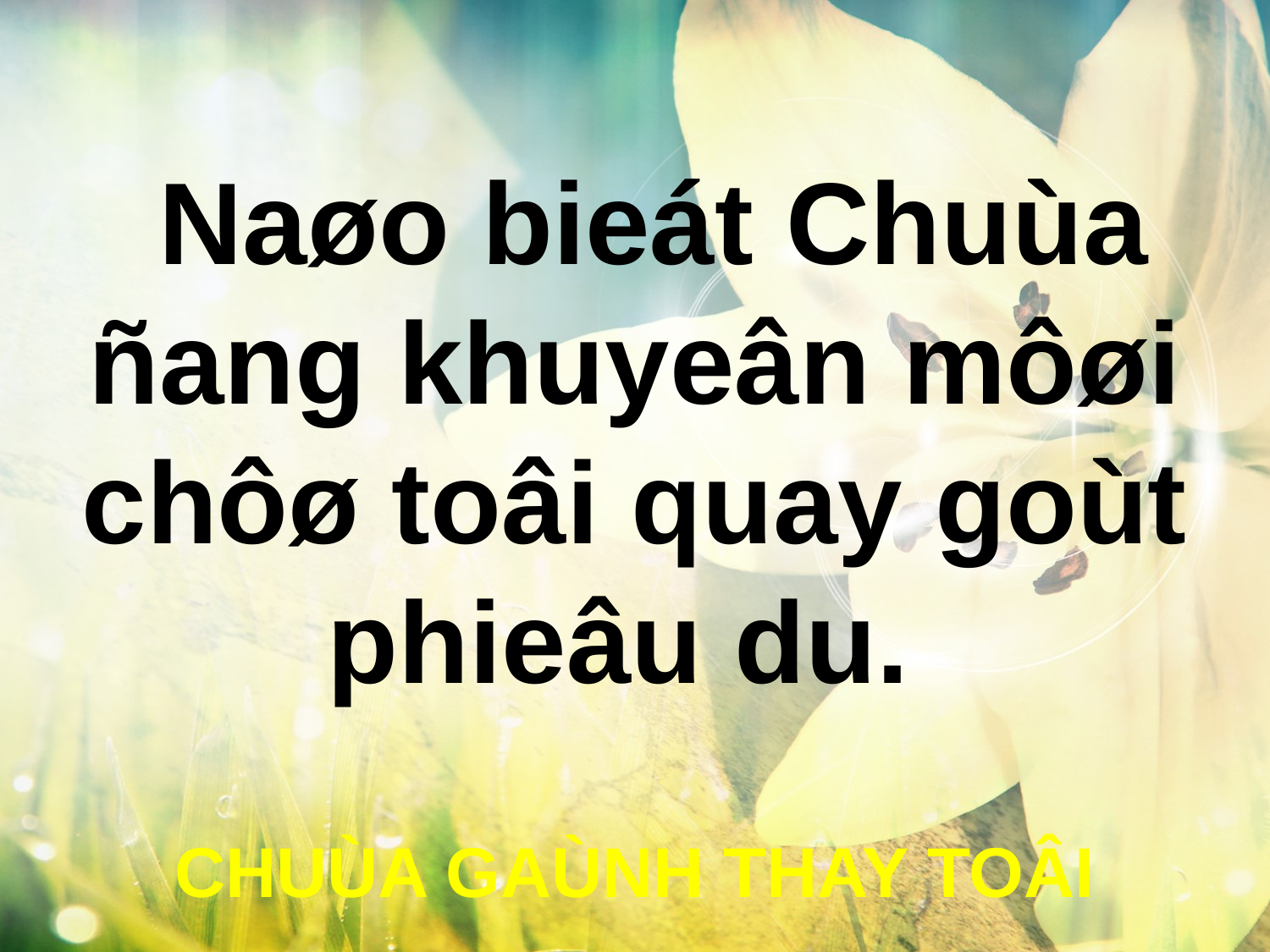

Naøo bieát Chuùa ñang khuyeân môøi chôø toâi quay goùt phieâu du.
CHUÙA GAÙNH THAY TOÂI